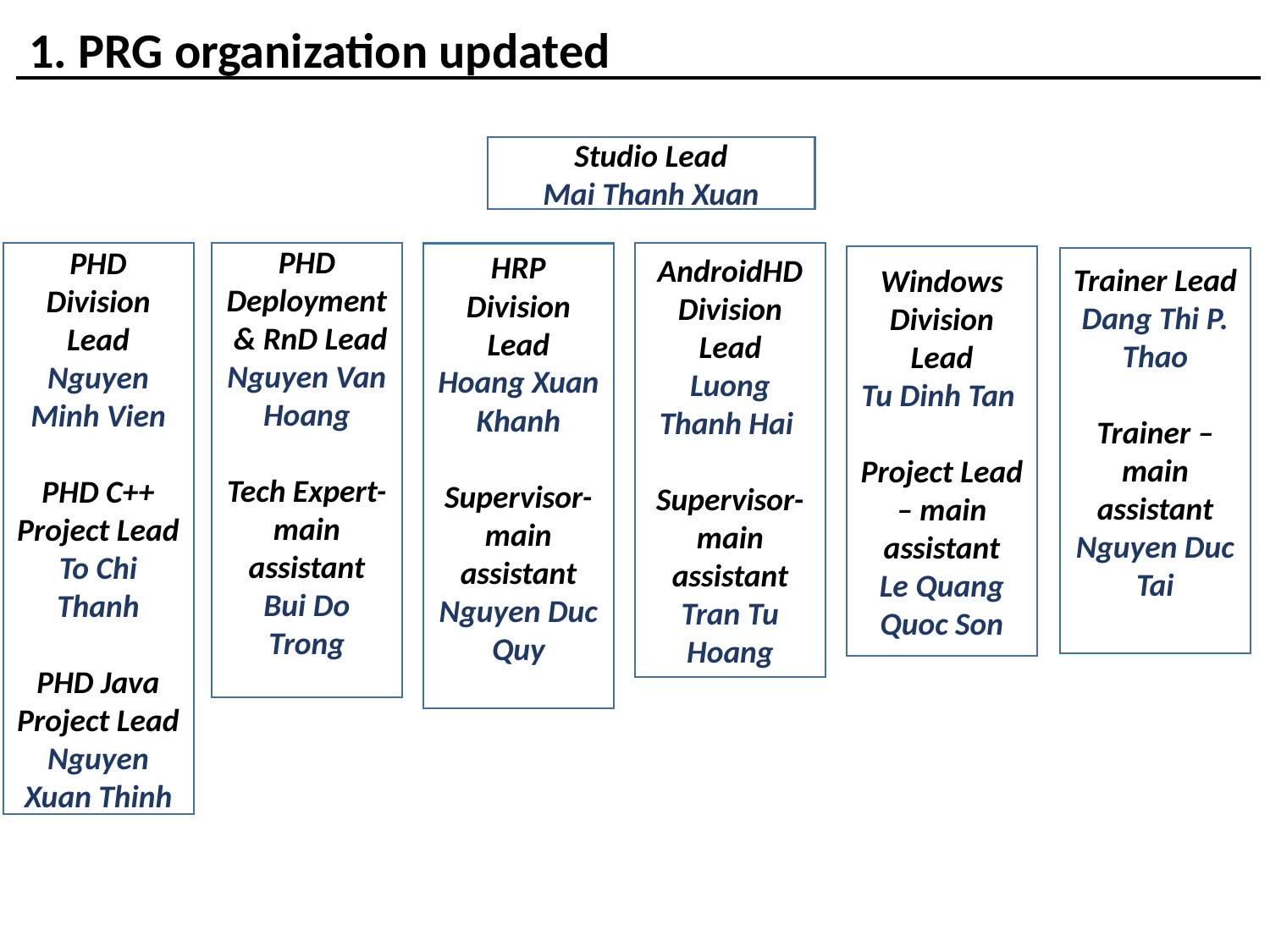

1. PRG organization updated
Studio Lead
Mai Thanh Xuan
PHD Division Lead
Nguyen Minh Vien

PHD C++ Project Lead
To Chi Thanh

PHD Java Project Lead
Nguyen Xuan Thinh
PHD Deployment
 & RnD Lead
Nguyen Van Hoang

Tech Expert-main assistant
Bui Do Trong

HRP Division Lead
Hoang Xuan Khanh

Supervisor- main assistant
Nguyen Duc Quy

AndroidHD Division Lead
Luong Thanh Hai

Supervisor-main assistant
Tran Tu Hoang
Windows Division Lead
Tu Dinh Tan

Project Lead – main assistant
Le Quang Quoc Son
Trainer Lead
Dang Thi P. Thao

Trainer – main assistant
Nguyen Duc Tai